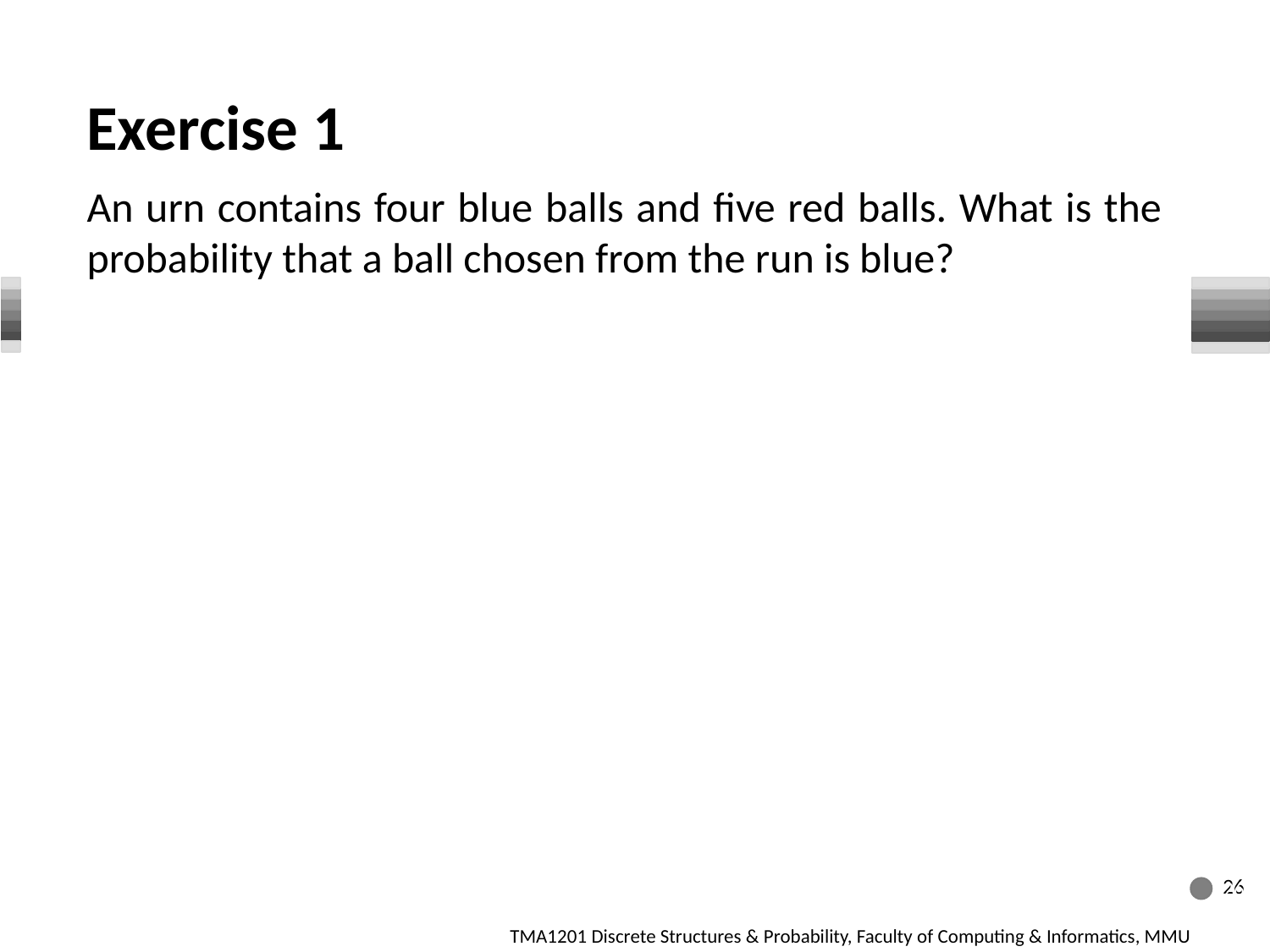

# Exercise 1
An urn contains four blue balls and five red balls. What is the probability that a ball chosen from the run is blue?
26
26
TMA1201 Discrete Structures & Probability, Faculty of Computing & Informatics, MMU